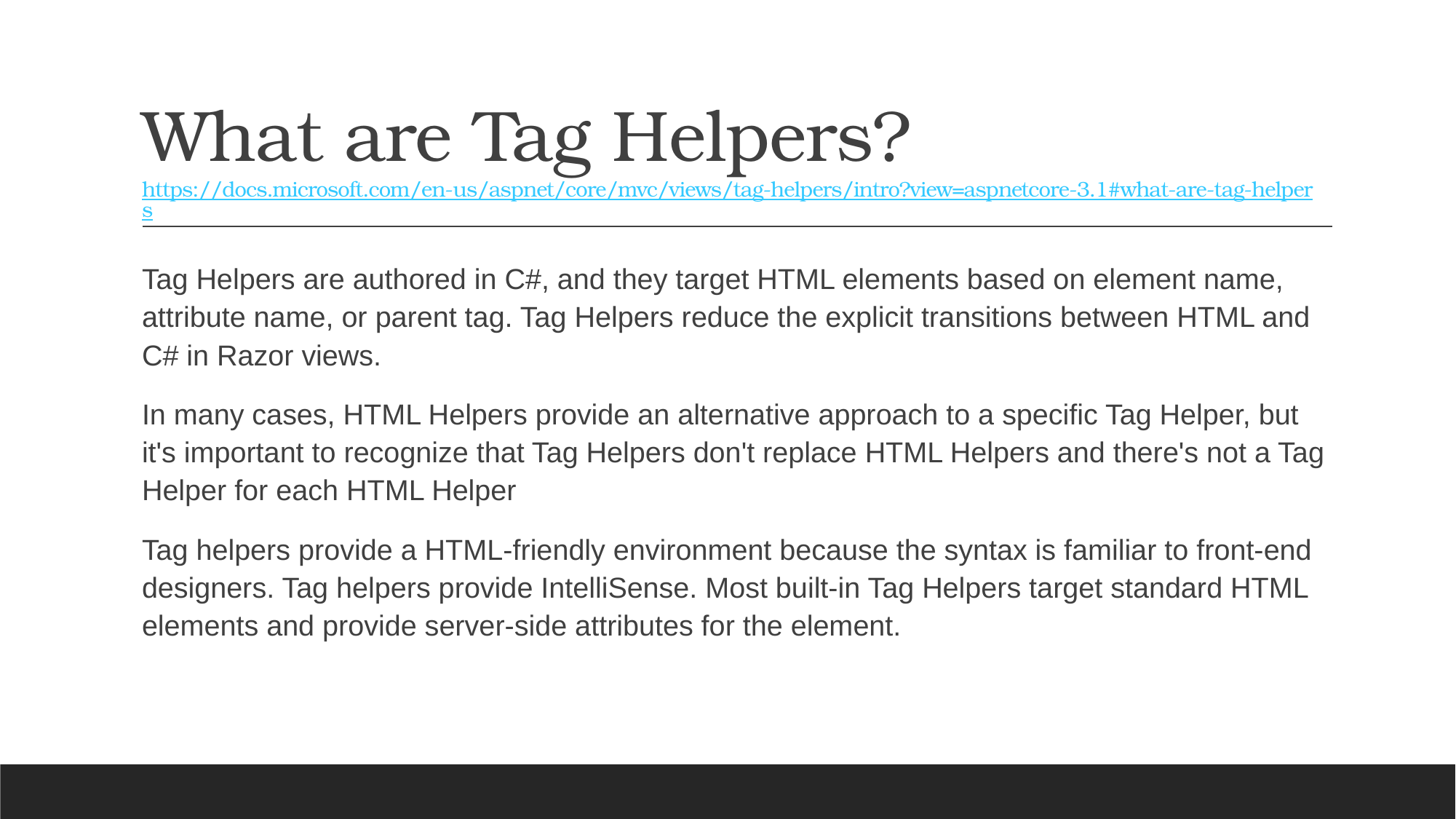

# What are Tag Helpers? https://docs.microsoft.com/en-us/aspnet/core/mvc/views/tag-helpers/intro?view=aspnetcore-3.1#what-are-tag-helpers
Tag Helpers are authored in C#, and they target HTML elements based on element name, attribute name, or parent tag. Tag Helpers reduce the explicit transitions between HTML and C# in Razor views.
In many cases, HTML Helpers provide an alternative approach to a specific Tag Helper, but it's important to recognize that Tag Helpers don't replace HTML Helpers and there's not a Tag Helper for each HTML Helper
Tag helpers provide a HTML-friendly environment because the syntax is familiar to front-end designers. Tag helpers provide IntelliSense. Most built-in Tag Helpers target standard HTML elements and provide server-side attributes for the element.